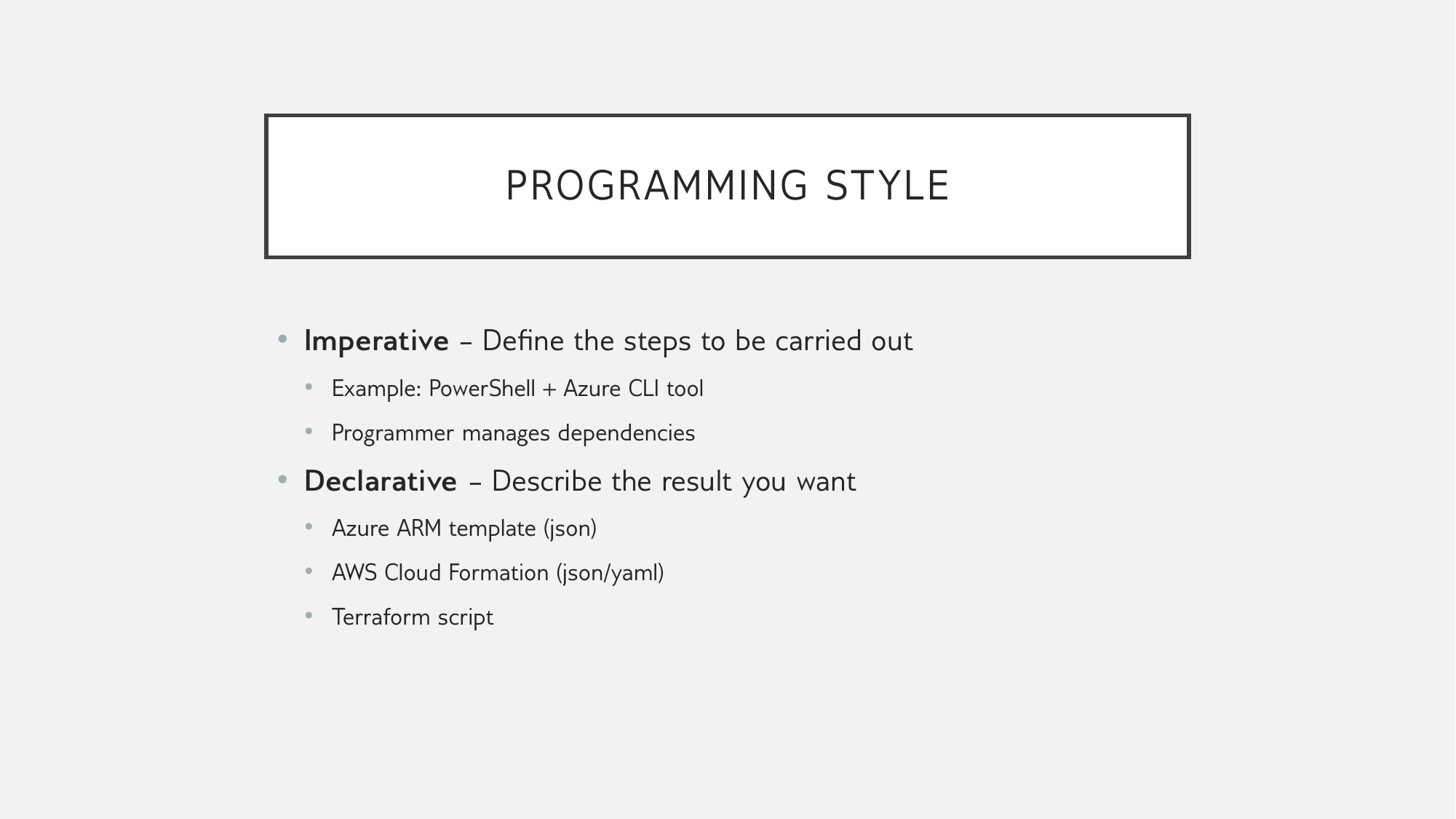

# Programming style
Imperative – Define the steps to be carried out
Example: PowerShell + Azure CLI tool
Programmer manages dependencies
Declarative – Describe the result you want
Azure ARM template (json)
AWS Cloud Formation (json/yaml)
Terraform script